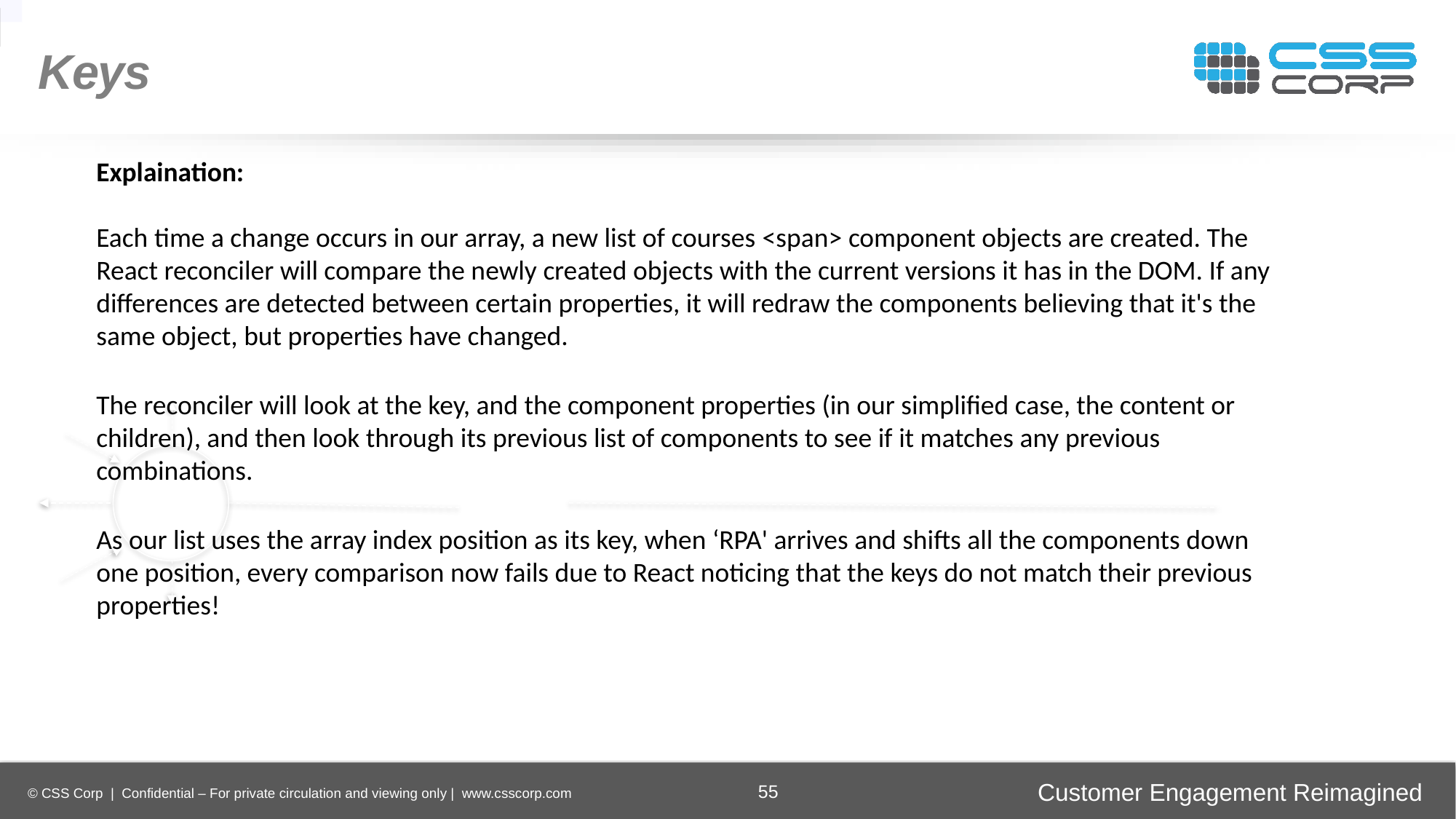

Keys
Explaination:

Each time a change occurs in our array, a new list of courses <span> component objects are created. The React reconciler will compare the newly created objects with the current versions it has in the DOM. If any differences are detected between certain properties, it will redraw the components believing that it's the same object, but properties have changed.

The reconciler will look at the key, and the component properties (in our simplified case, the content or children), and then look through its previous list of components to see if it matches any previous combinations.

As our list uses the array index position as its key, when ‘RPA' arrives and shifts all the components down one position, every comparison now fails due to React noticing that the keys do not match their previous properties!

Enhancing
Operational Efficiency

Faster Time-to-Market

Digital
Transformation

Securing Brand and Customer Trust

55